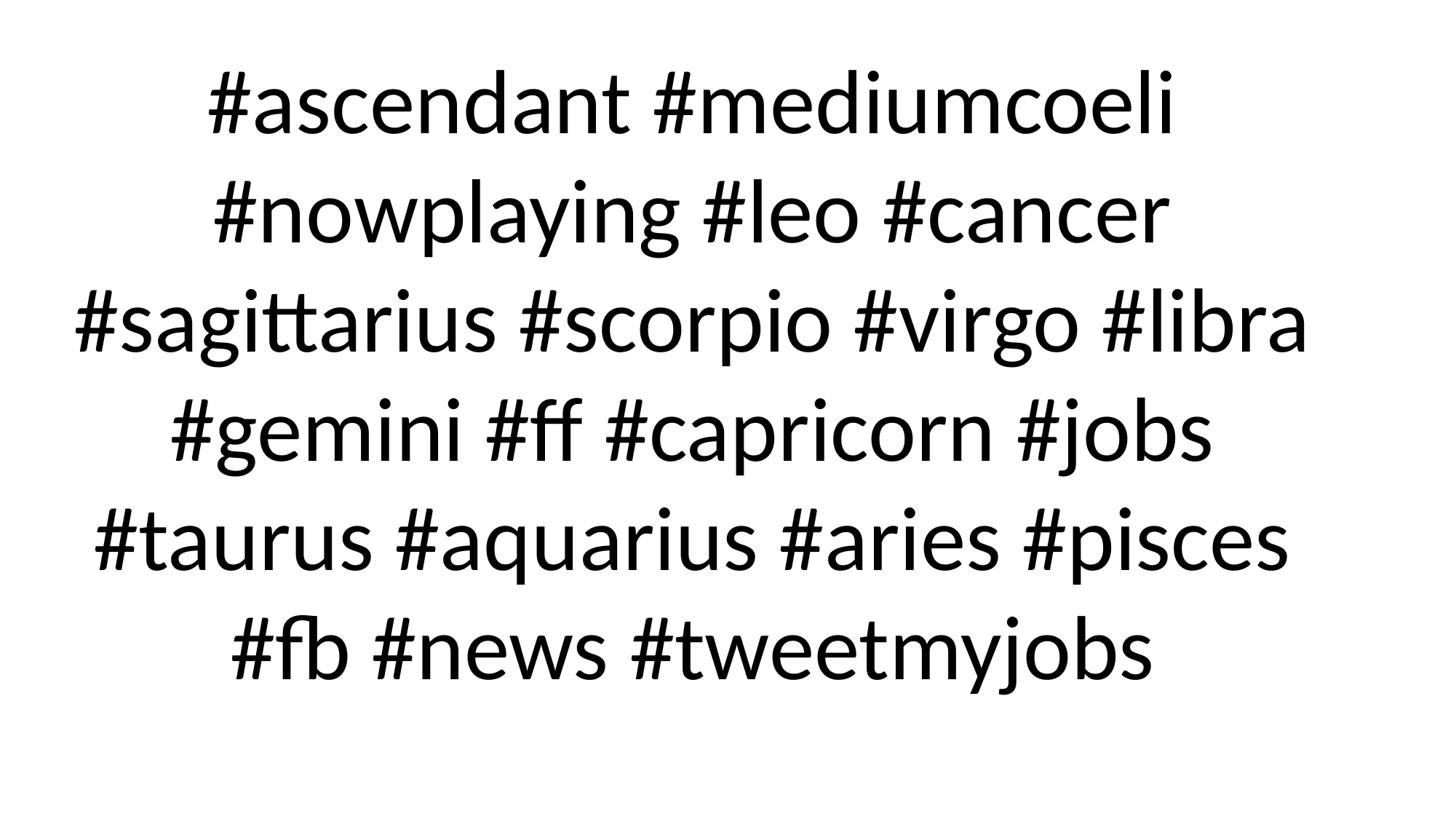

#ascendant #mediumcoeli #nowplaying #leo #cancer #sagittarius #scorpio #virgo #libra #gemini #ff #capricorn #jobs #taurus #aquarius #aries #pisces #fb #news #tweetmyjobs